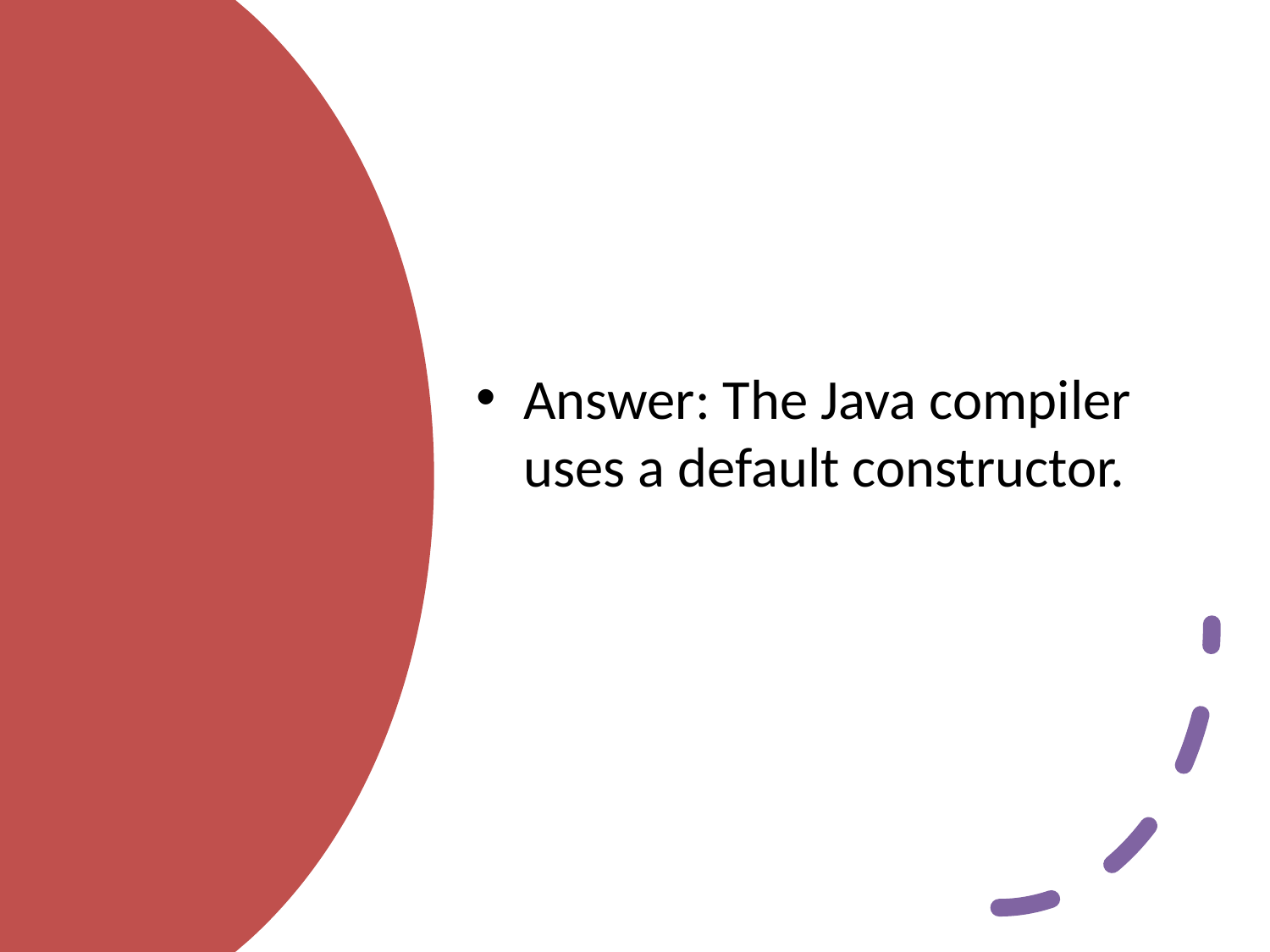

Answer: The Java compiler uses a default constructor.